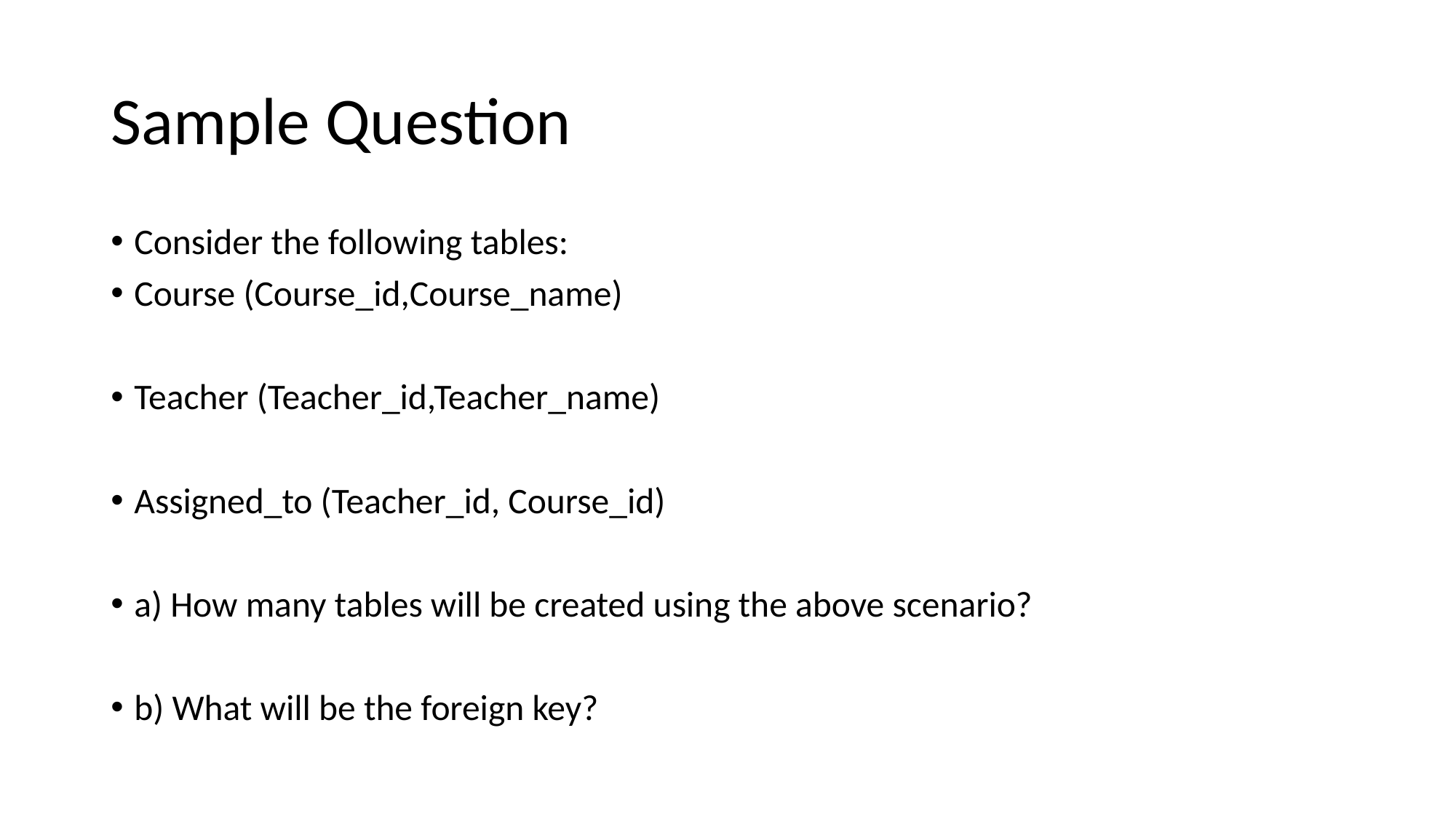

# Sample Question
Consider the following tables:
Course (Course_id,Course_name)

Teacher (Teacher_id,Teacher_name)

Assigned_to (Teacher_id, Course_id)

a) How many tables will be created using the above scenario?

b) What will be the foreign key?